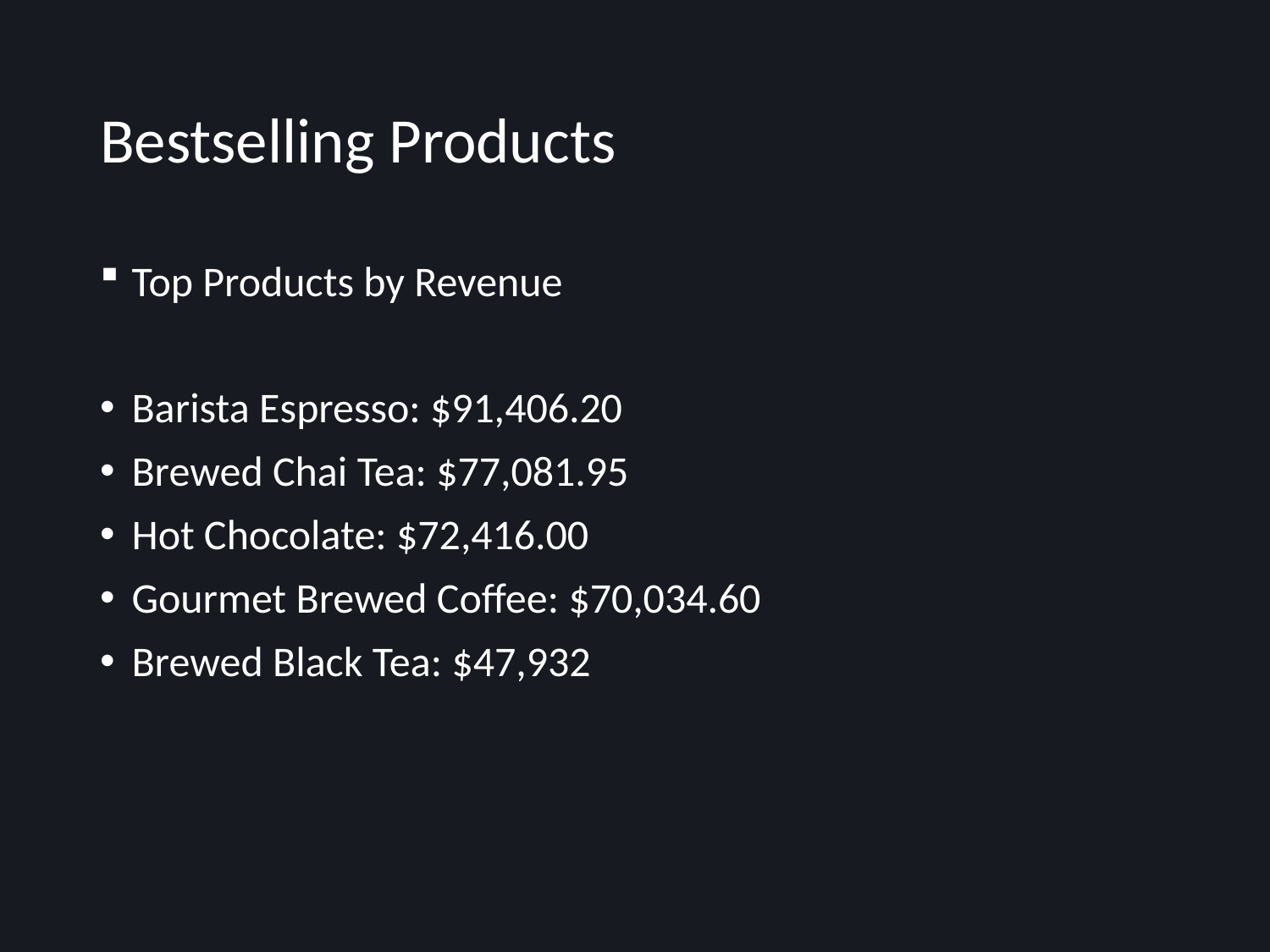

# Bestselling Products
Top Products by Revenue

Barista Espresso: $91,406.20
Brewed Chai Tea: $77,081.95
Hot Chocolate: $72,416.00
Gourmet Brewed Coffee: $70,034.60
Brewed Black Tea: $47,932